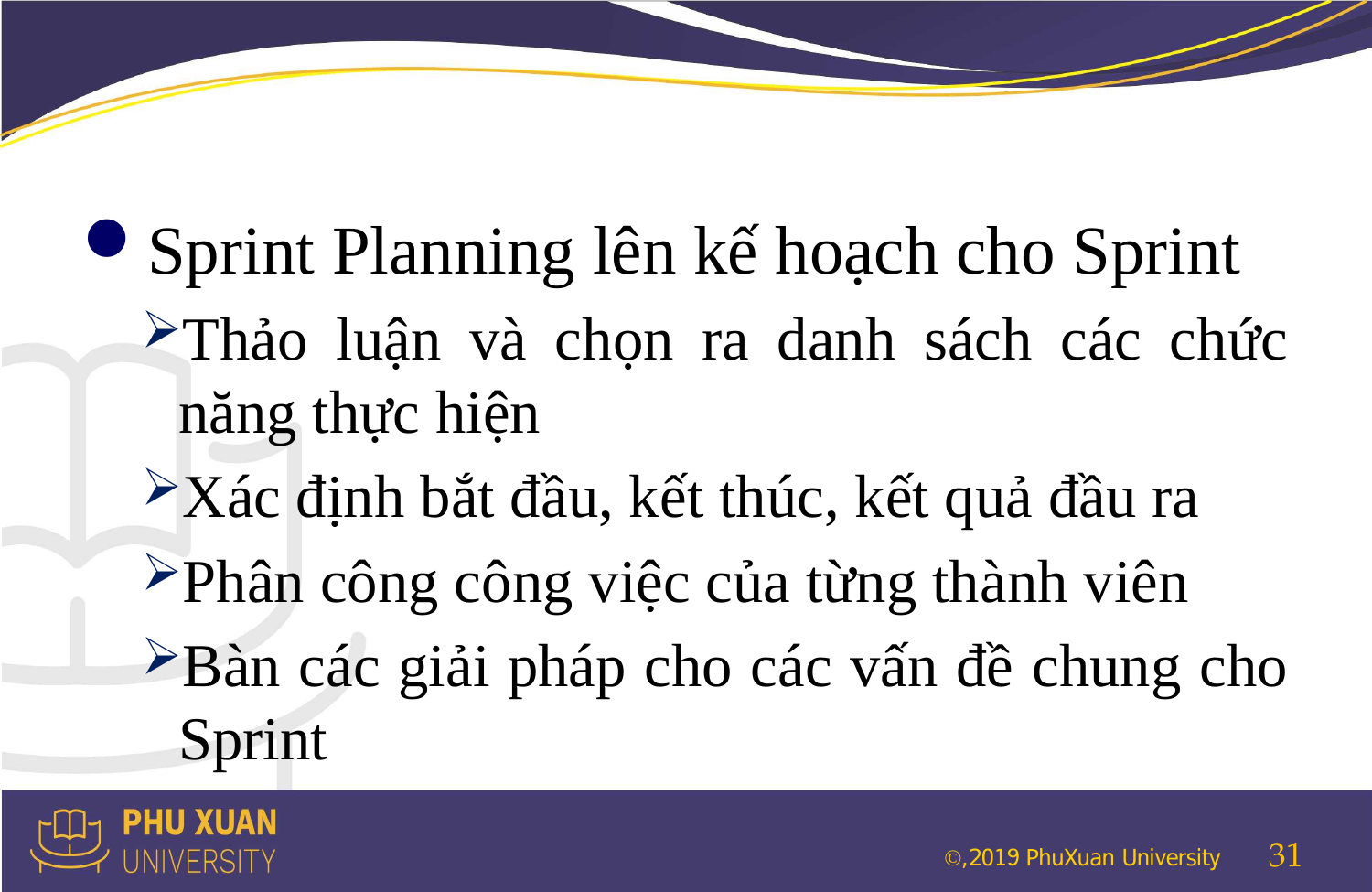

#
Sprint Planning lên kế hoạch cho Sprint
Thảo luận và chọn ra danh sách các chức năng thực hiện
Xác định bắt đầu, kết thúc, kết quả đầu ra
Phân công công việc của từng thành viên
Bàn các giải pháp cho các vấn đề chung cho Sprint

31